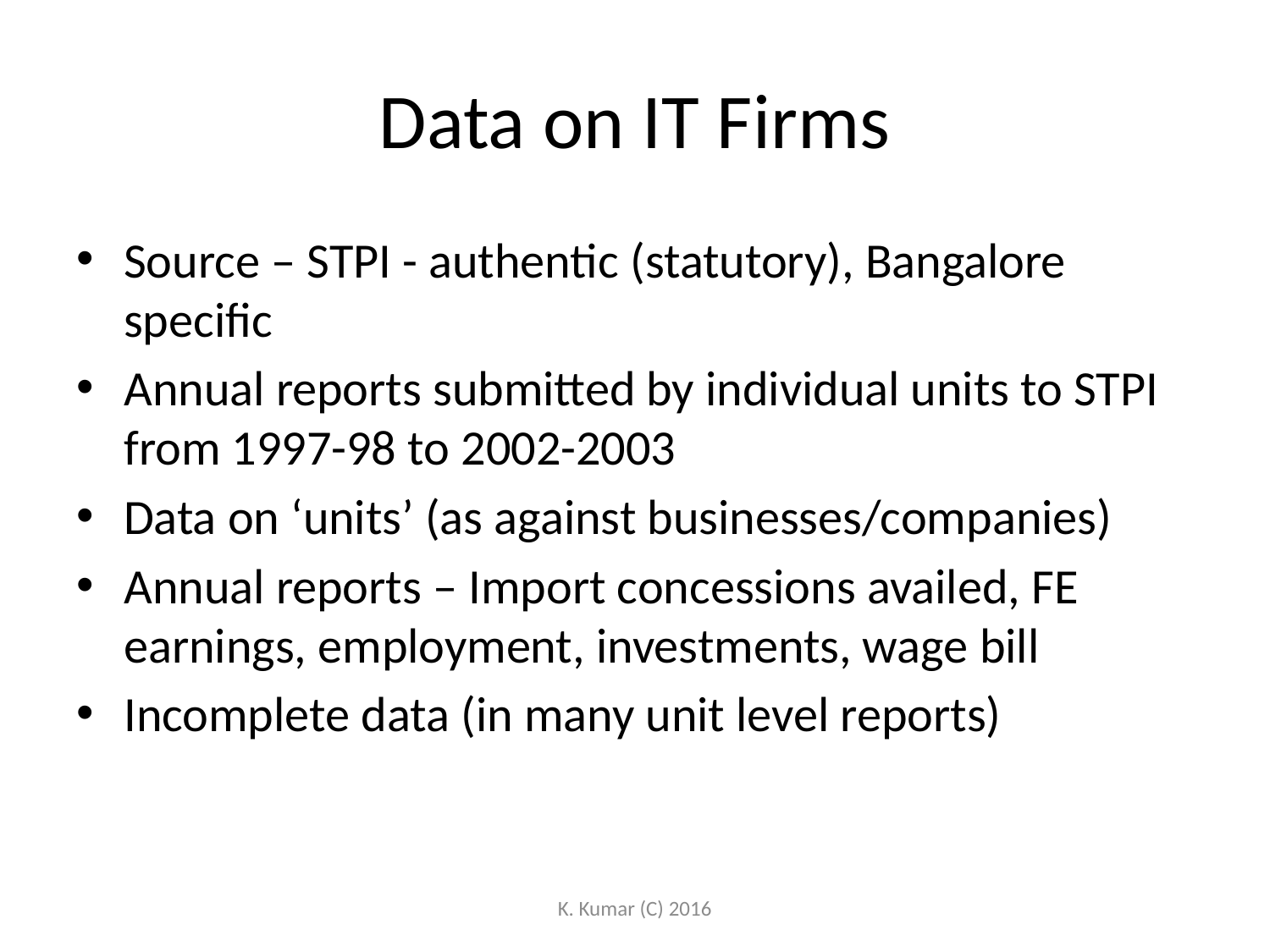

# Data on IT Firms
Source – STPI - authentic (statutory), Bangalore specific
Annual reports submitted by individual units to STPI from 1997-98 to 2002-2003
Data on ‘units’ (as against businesses/companies)
Annual reports – Import concessions availed, FE earnings, employment, investments, wage bill
Incomplete data (in many unit level reports)

K. Kumar (C) 2016